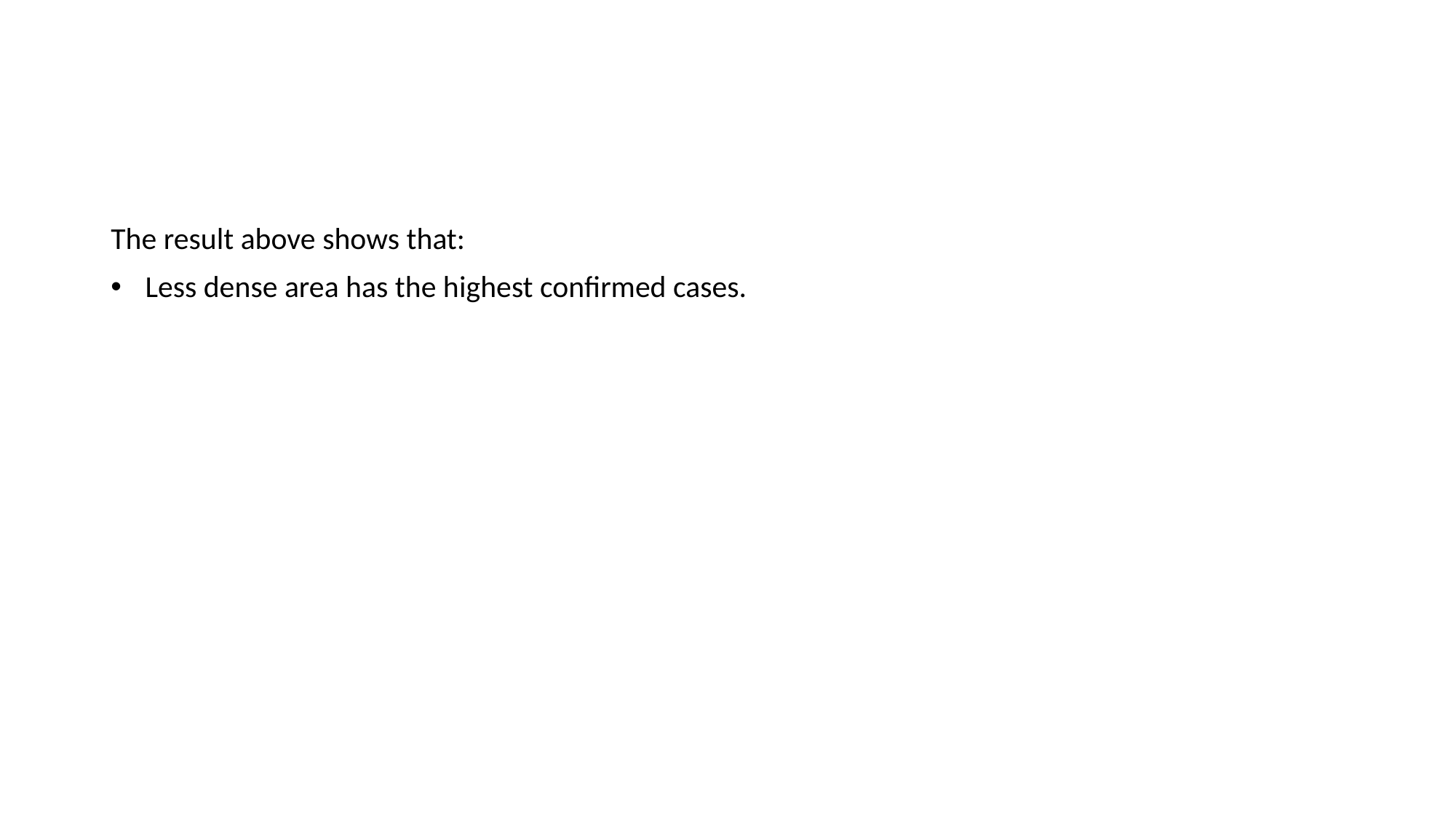

#
The result above shows that:
 Less dense area has the highest confirmed cases.